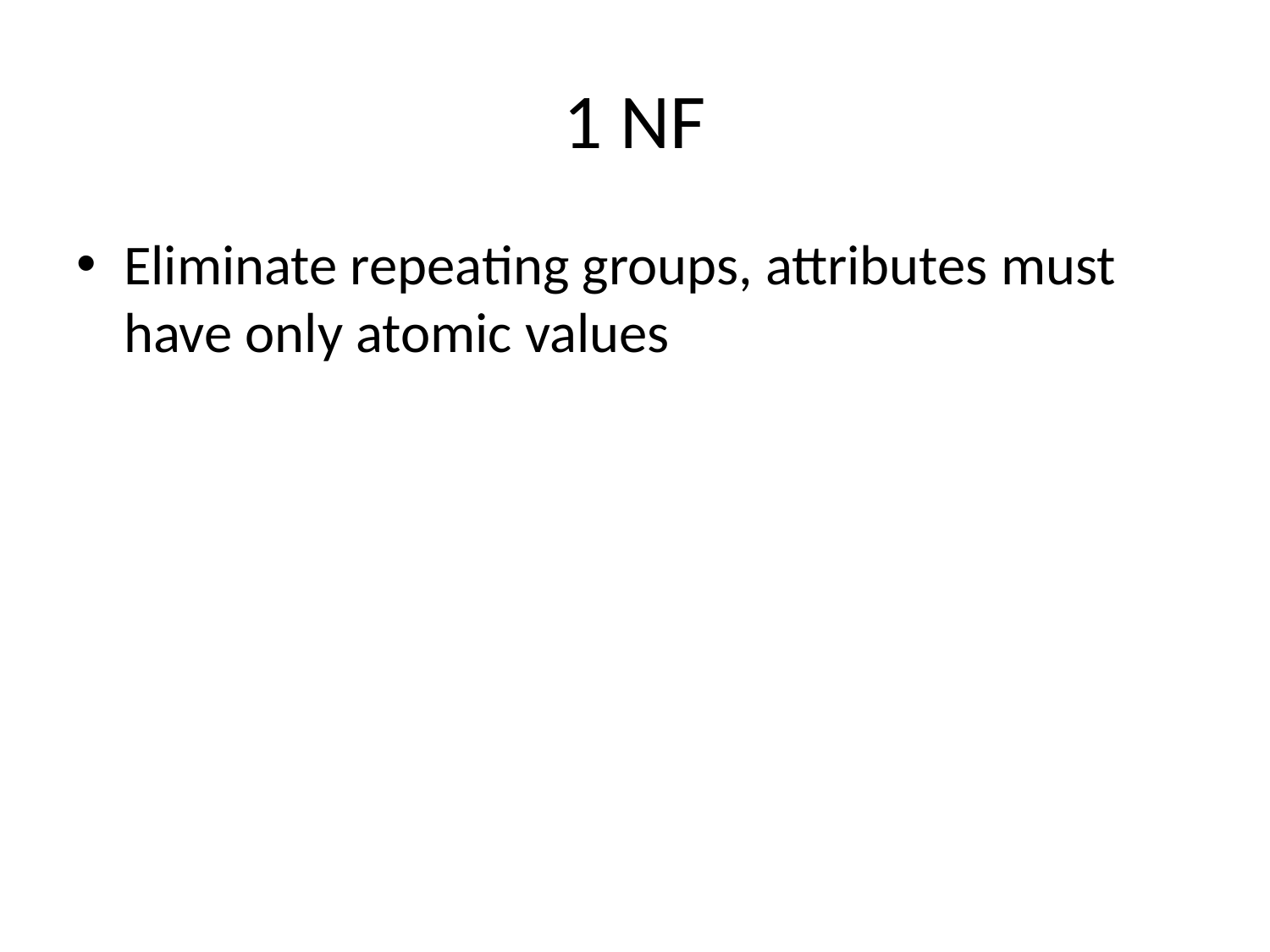

# 1 NF
Eliminate repeating groups, attributes must have only atomic values